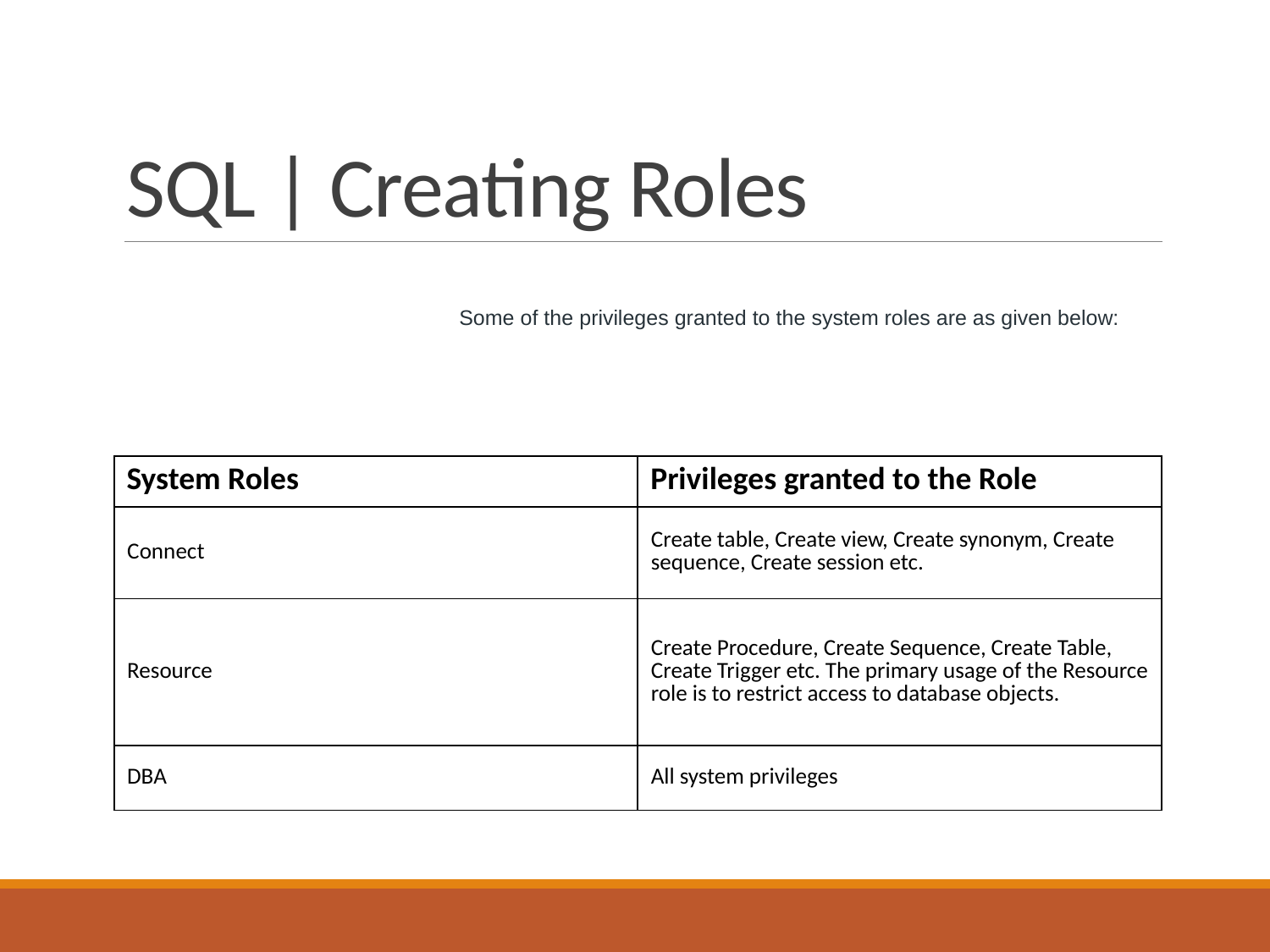

# SQL | Creating Roles
Some of the privileges granted to the system roles are as given below:
| System Roles | Privileges granted to the Role |
| --- | --- |
| Connect | Create table, Create view, Create synonym, Create sequence, Create session etc. |
| Resource | Create Procedure, Create Sequence, Create Table, Create Trigger etc. The primary usage of the Resource role is to restrict access to database objects. |
| DBA | All system privileges |